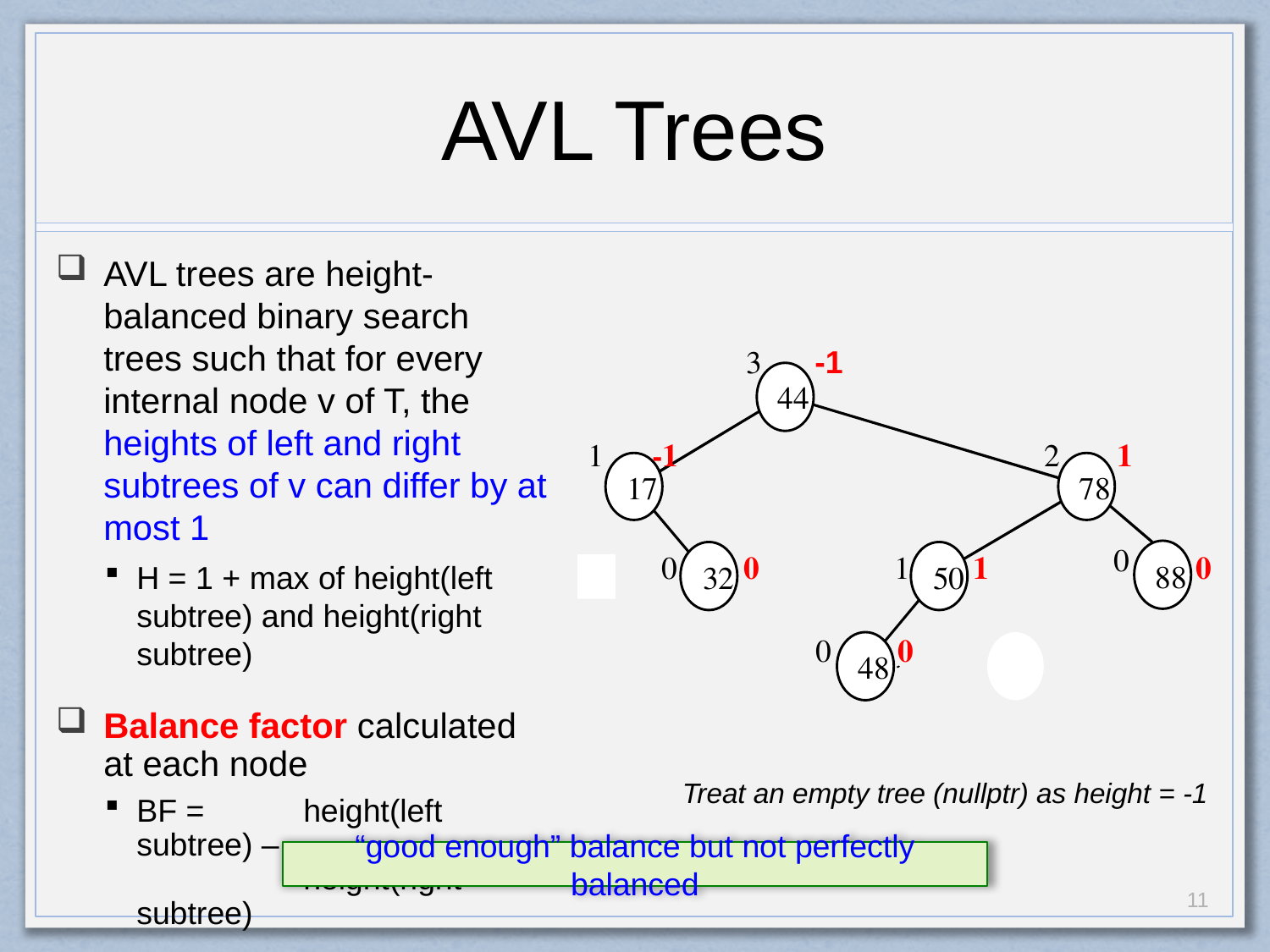

# AVL Trees
AVL trees are height-balanced binary search trees such that for every internal node v of T, the heights of left and right subtrees of v can differ by at most 1
H = 1 + max of height(left subtree) and height(right subtree)
Balance factor calculated at each node
BF =	height(left subtree) –
	height(right subtree)
3
-1

44

1
-1
2
1

17
78

0

0
0
1
1
0

88
32
50

0
0

48

Treat an empty tree (nullptr) as height = -1
“good enough” balance but not perfectly balanced
11